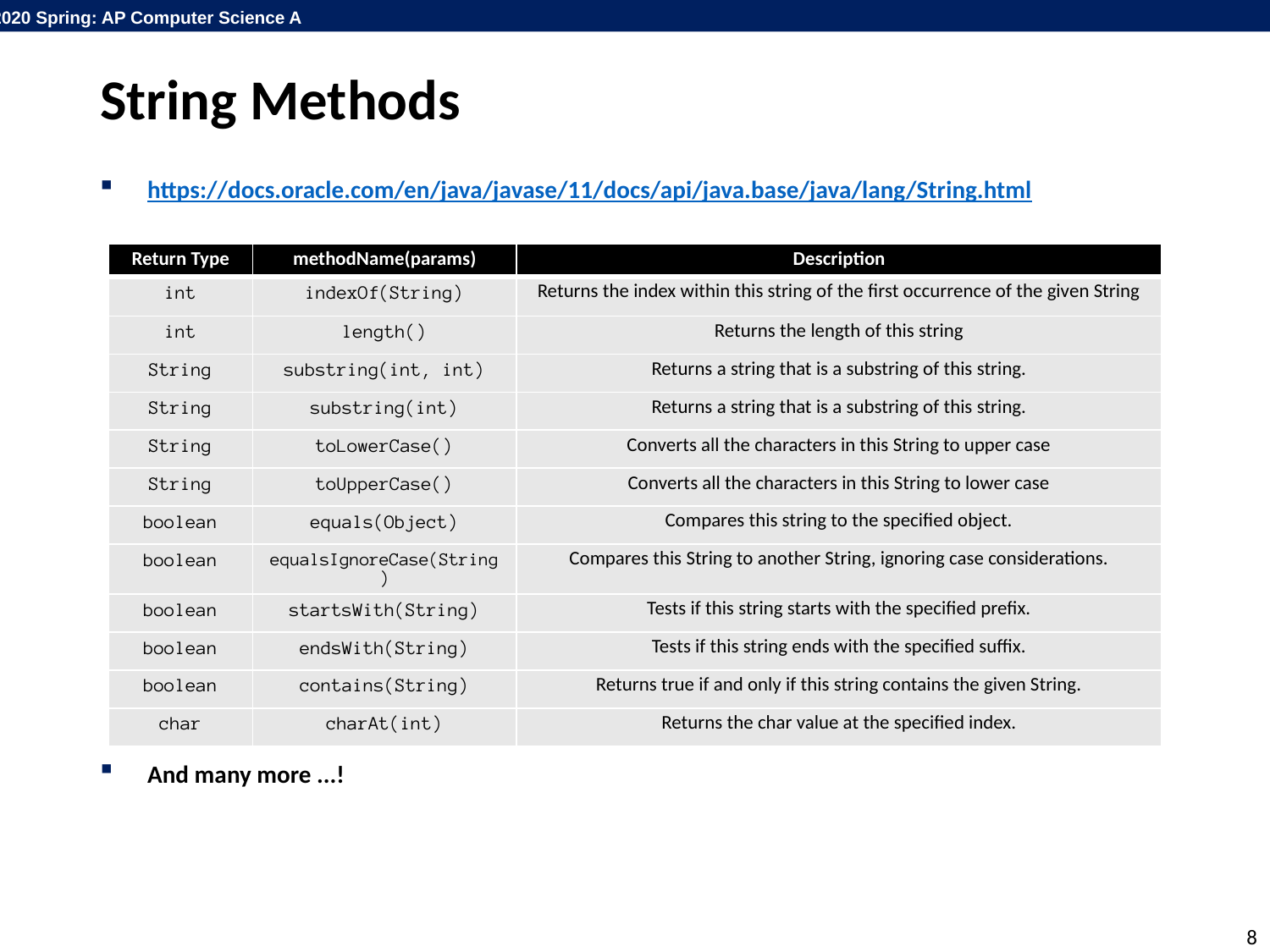

# String Methods
https://docs.oracle.com/en/java/javase/11/docs/api/java.base/java/lang/String.html

And many more ...!
| Return Type | methodName(params) | Description |
| --- | --- | --- |
| int | indexOf(String) | Returns the index within this string of the first occurrence of the given String |
| int | length() | Returns the length of this string |
| String | substring(int, int) | Returns a string that is a substring of this string. |
| String | substring(int) | Returns a string that is a substring of this string. |
| String | toLowerCase() | Converts all the characters in this String to upper case |
| String | toUpperCase() | Converts all the characters in this String to lower case |
| boolean | equals(Object) | Compares this string to the specified object. |
| boolean | equalsIgnoreCase(String) | Compares this String to another String, ignoring case considerations. |
| boolean | startsWith(String) | Tests if this string starts with the specified prefix. |
| boolean | endsWith(String) | Tests if this string ends with the specified suffix. |
| boolean | contains(String) | Returns true if and only if this string contains the given String. |
| char | charAt(int) | Returns the char value at the specified index. |
8